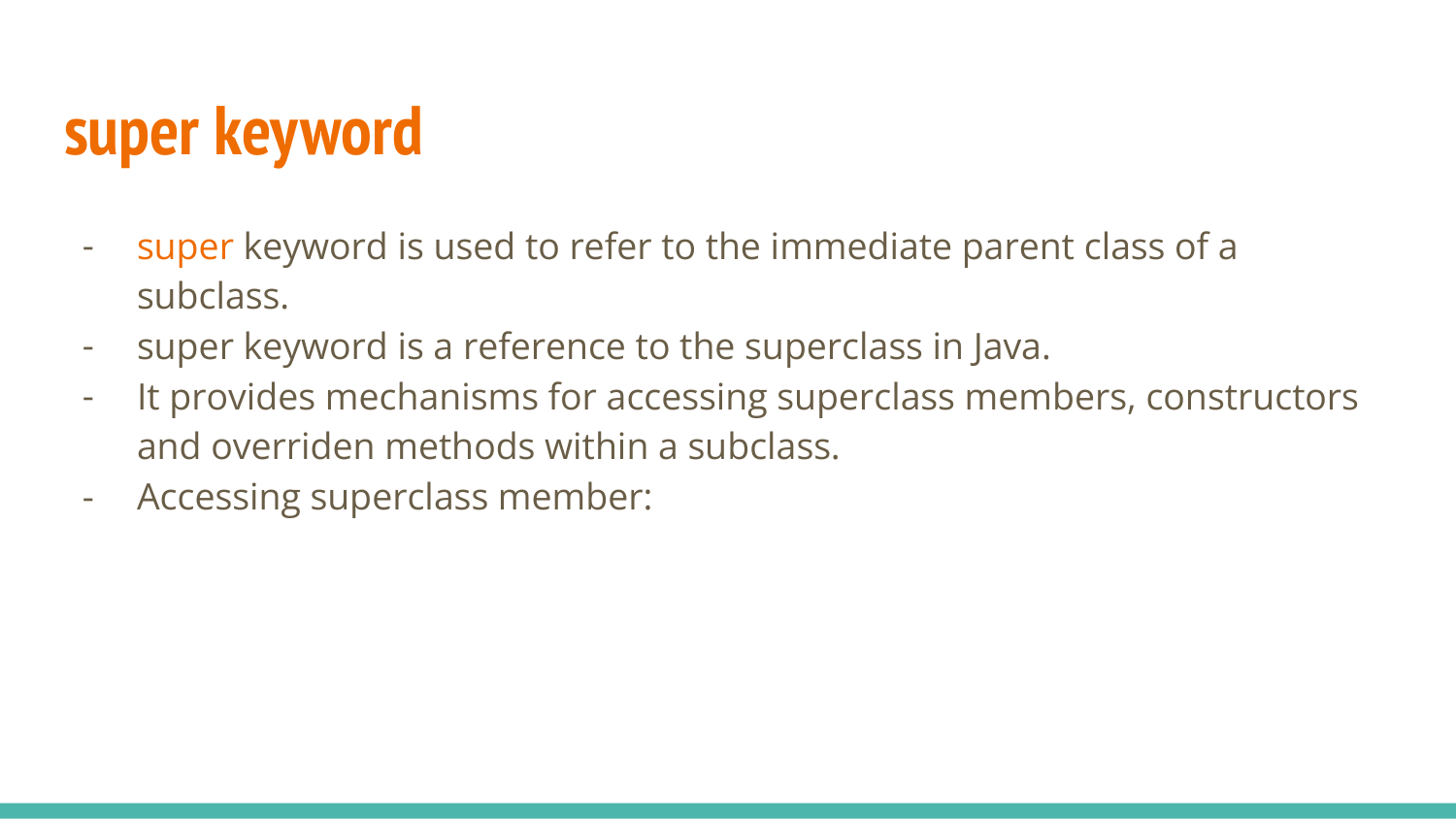

# super keyword
super keyword is used to refer to the immediate parent class of a subclass.
super keyword is a reference to the superclass in Java.
It provides mechanisms for accessing superclass members, constructors and overriden methods within a subclass.
Accessing superclass member: